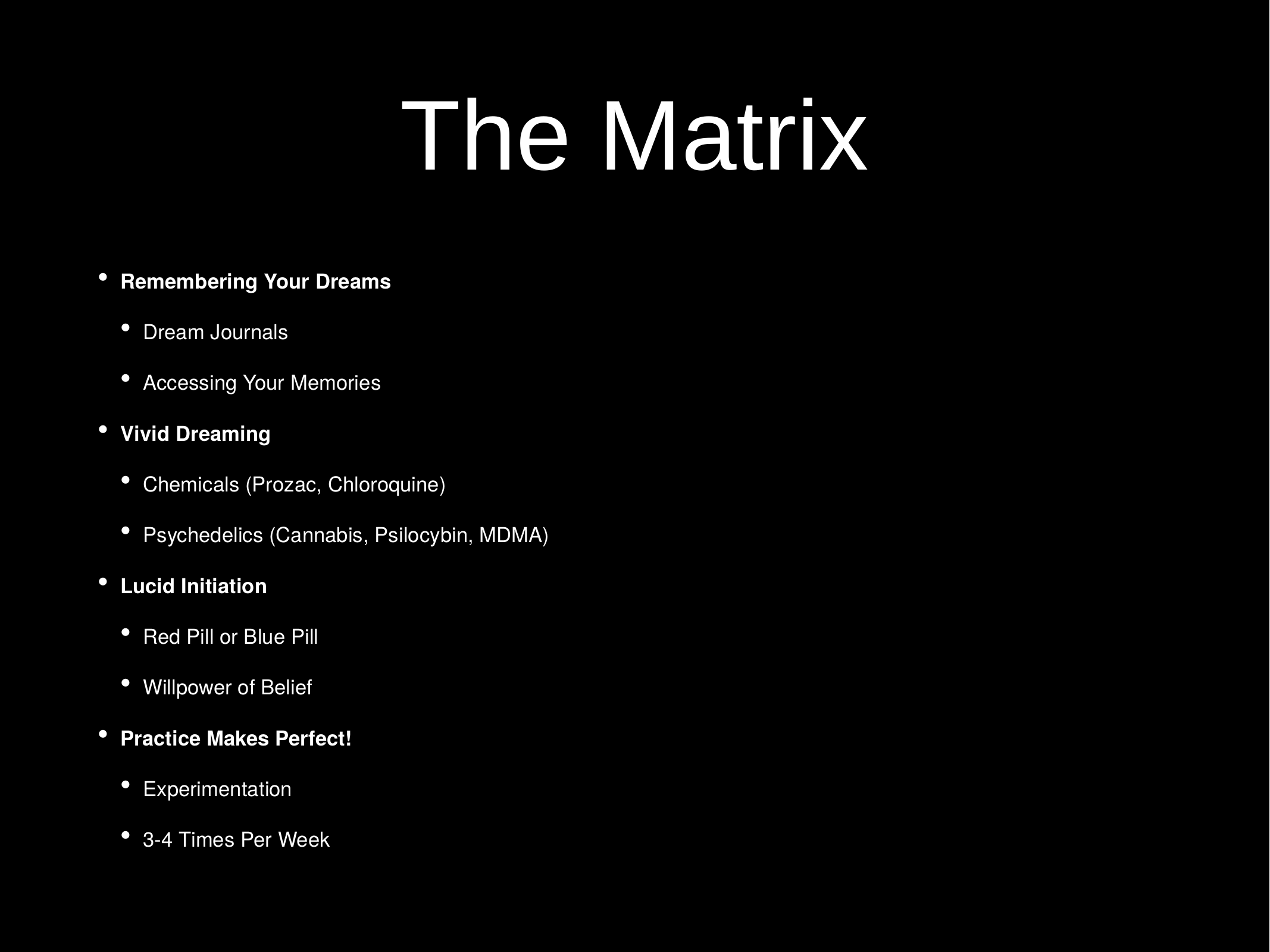

# The Matrix
Remembering Your Dreams
Dream Journals
Accessing Your Memories
Vivid Dreaming
Chemicals (Prozac, Chloroquine)
Psychedelics (Cannabis, Psilocybin, MDMA)
Lucid Initiation
Red Pill or Blue Pill
Willpower of Belief
Practice Makes Perfect!
Experimentation
3-4 Times Per Week